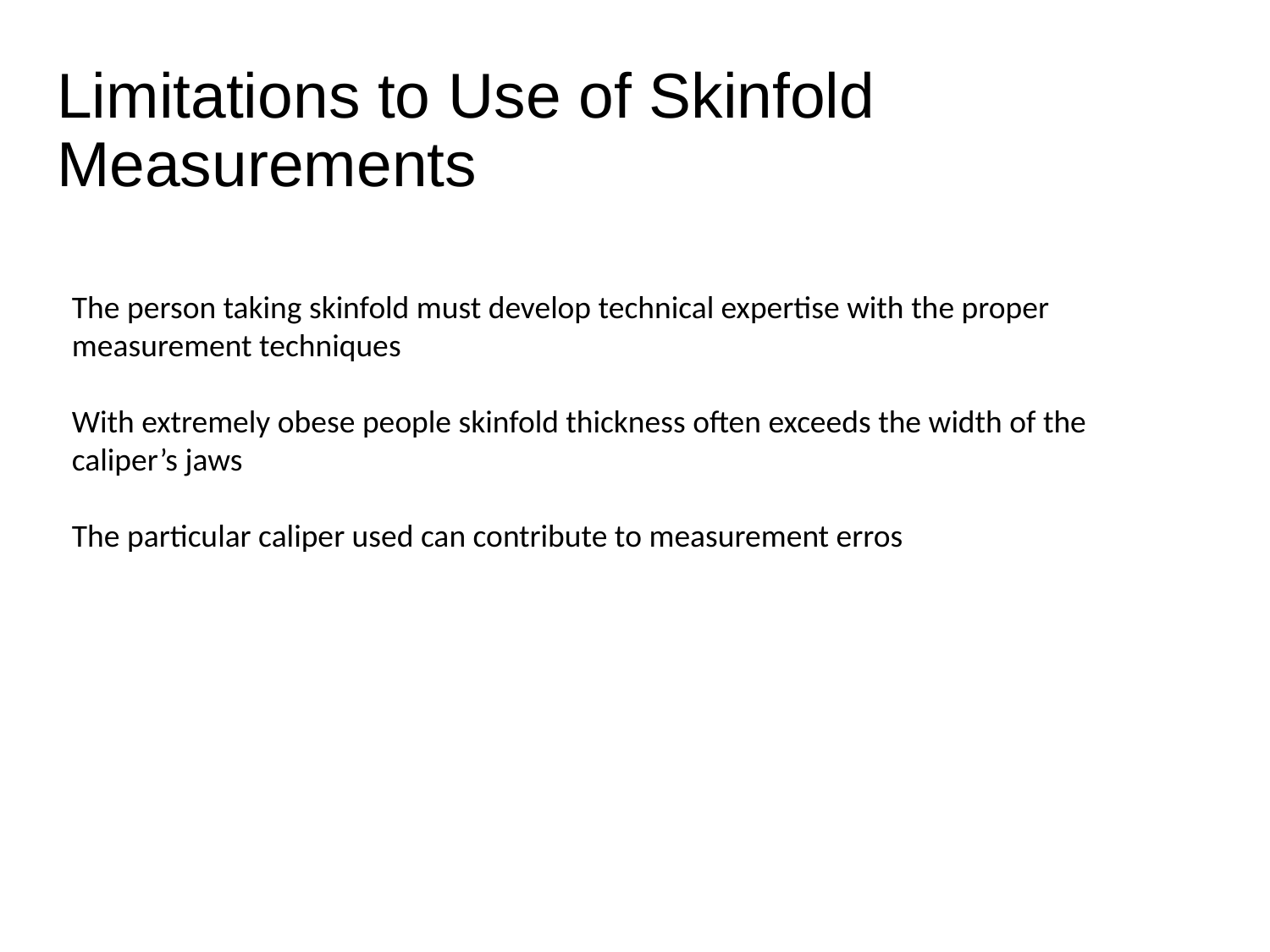

# Limitations to Use of Skinfold Measurements
The person taking skinfold must develop technical expertise with the proper measurement techniques

With extremely obese people skinfold thickness often exceeds the width of the caliper’s jaws

The particular caliper used can contribute to measurement erros